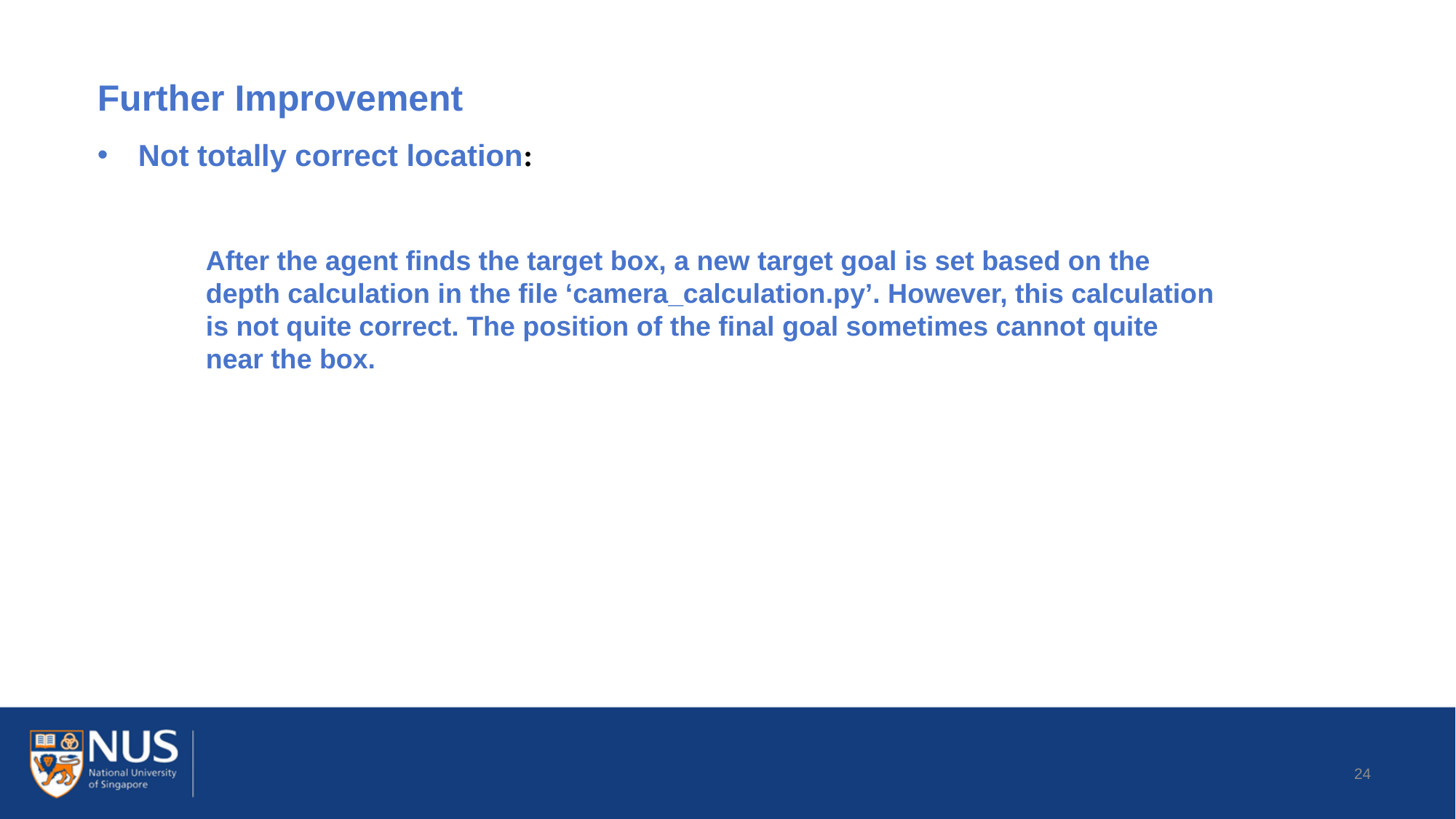

Further Improvement
Not totally correct location:

After the agent finds the target box, a new target goal is set based on the depth calculation in the file ‘camera_calculation.py’. However, this calculation is not quite correct. The position of the final goal sometimes cannot quite near the box.

24